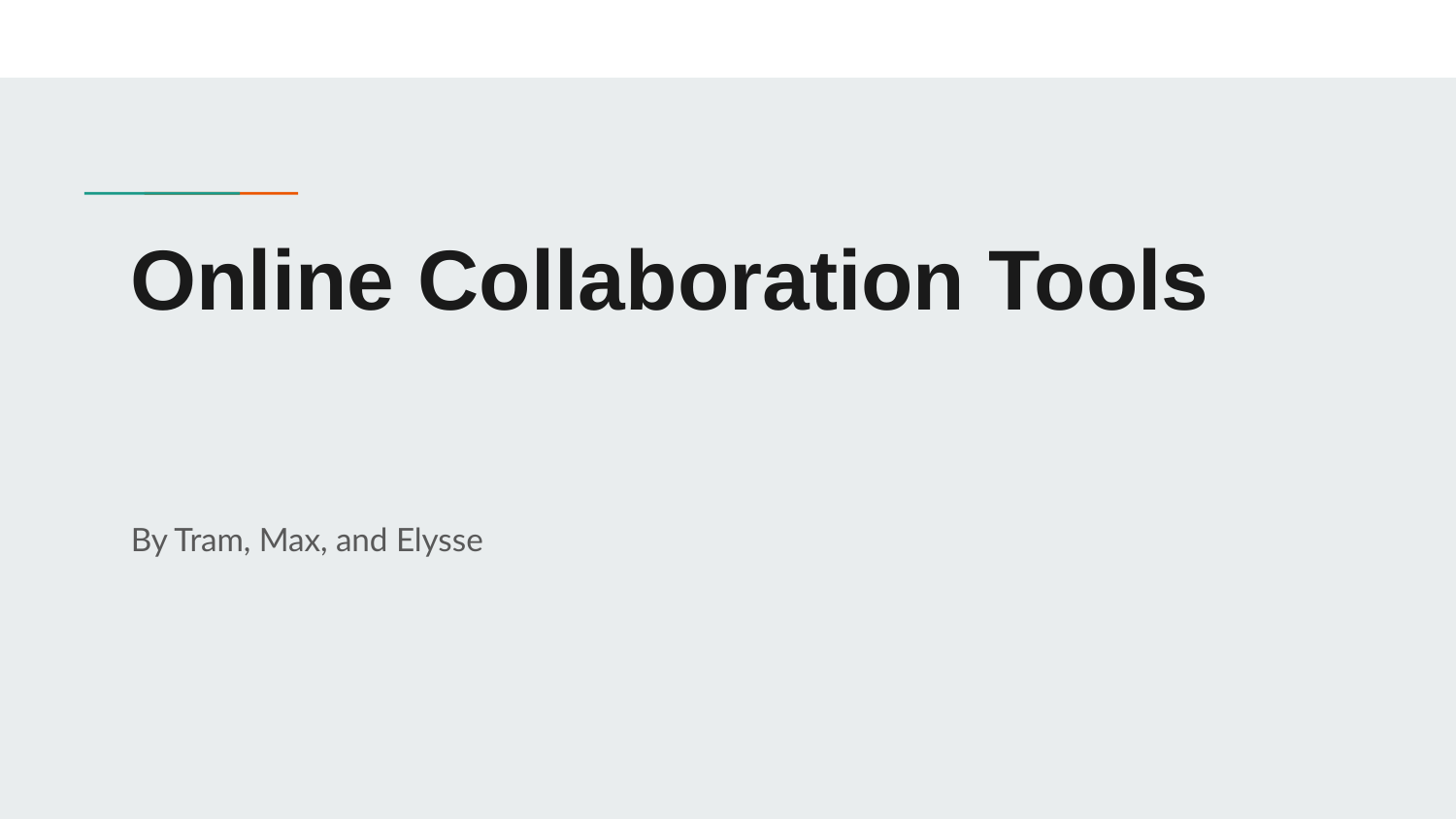

# Online Collaboration Tools
By Tram, Max, and Elysse